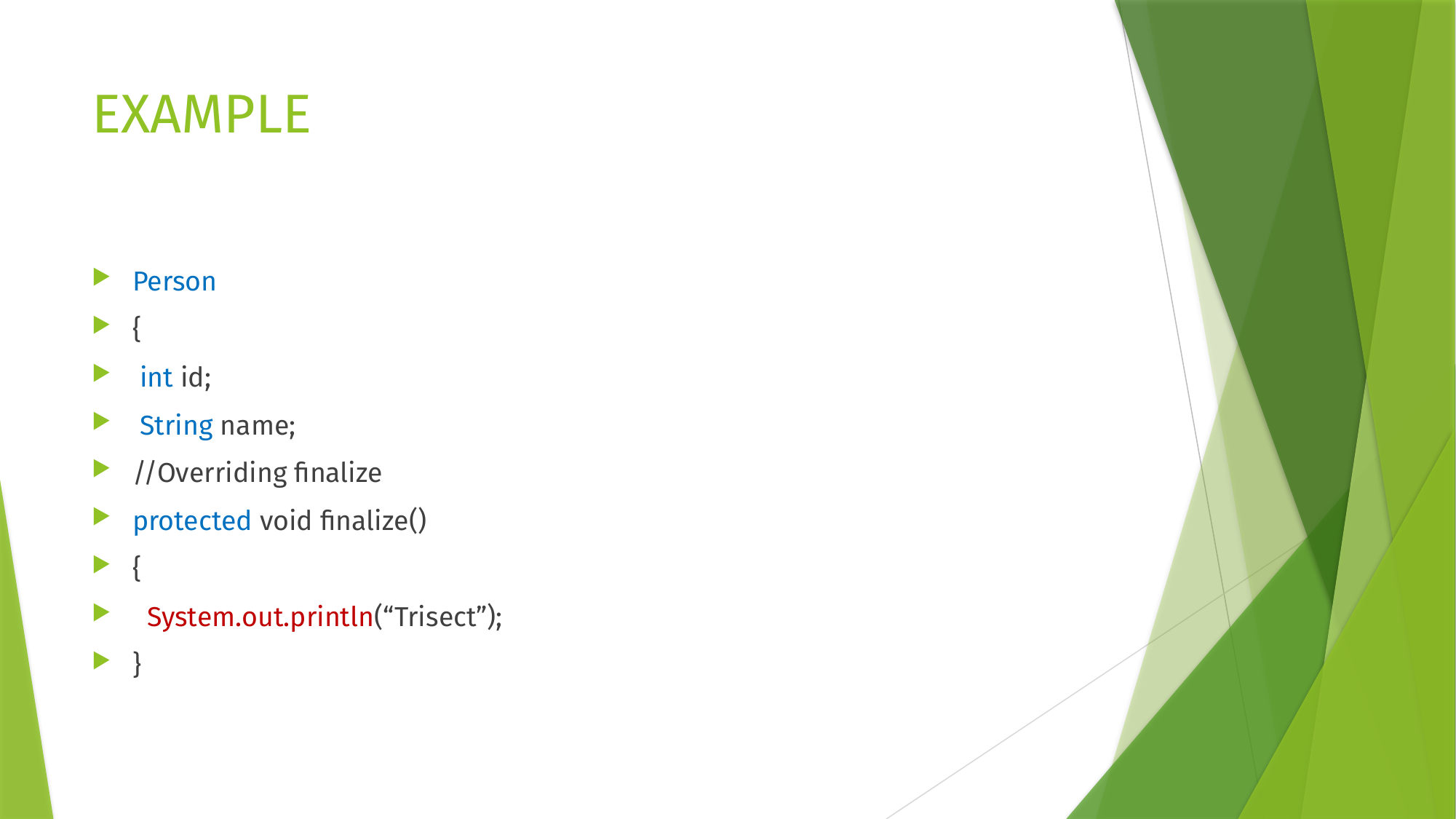

# EXAMPLE
Person
{
 int id;
 String name;
//Overriding finalize
protected void finalize()
{
  System.out.println(“Trisect”);
}